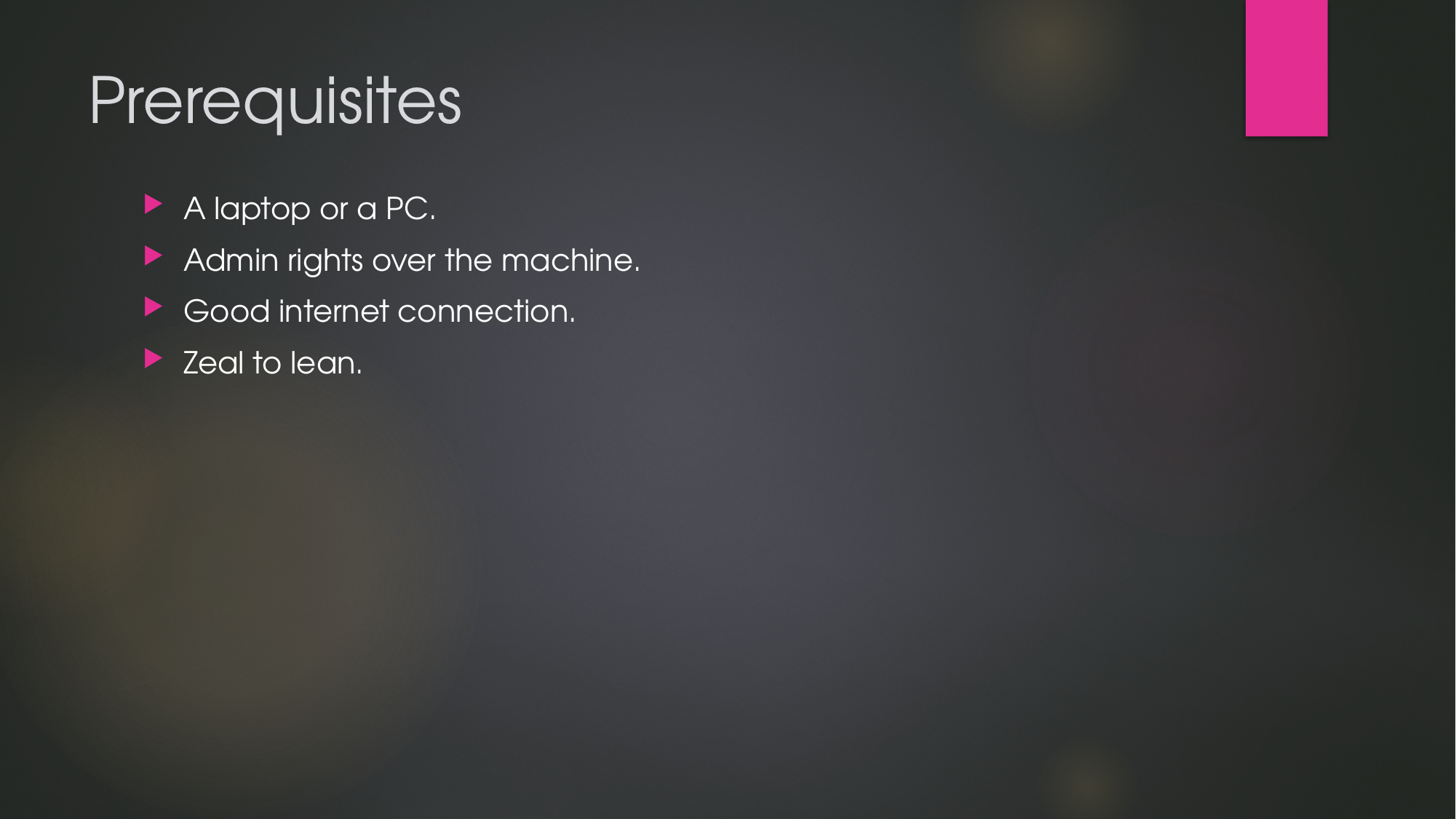

# Prerequisites
A laptop or a PC.
Admin rights over the machine.
Good internet connection.
Zeal to lean.